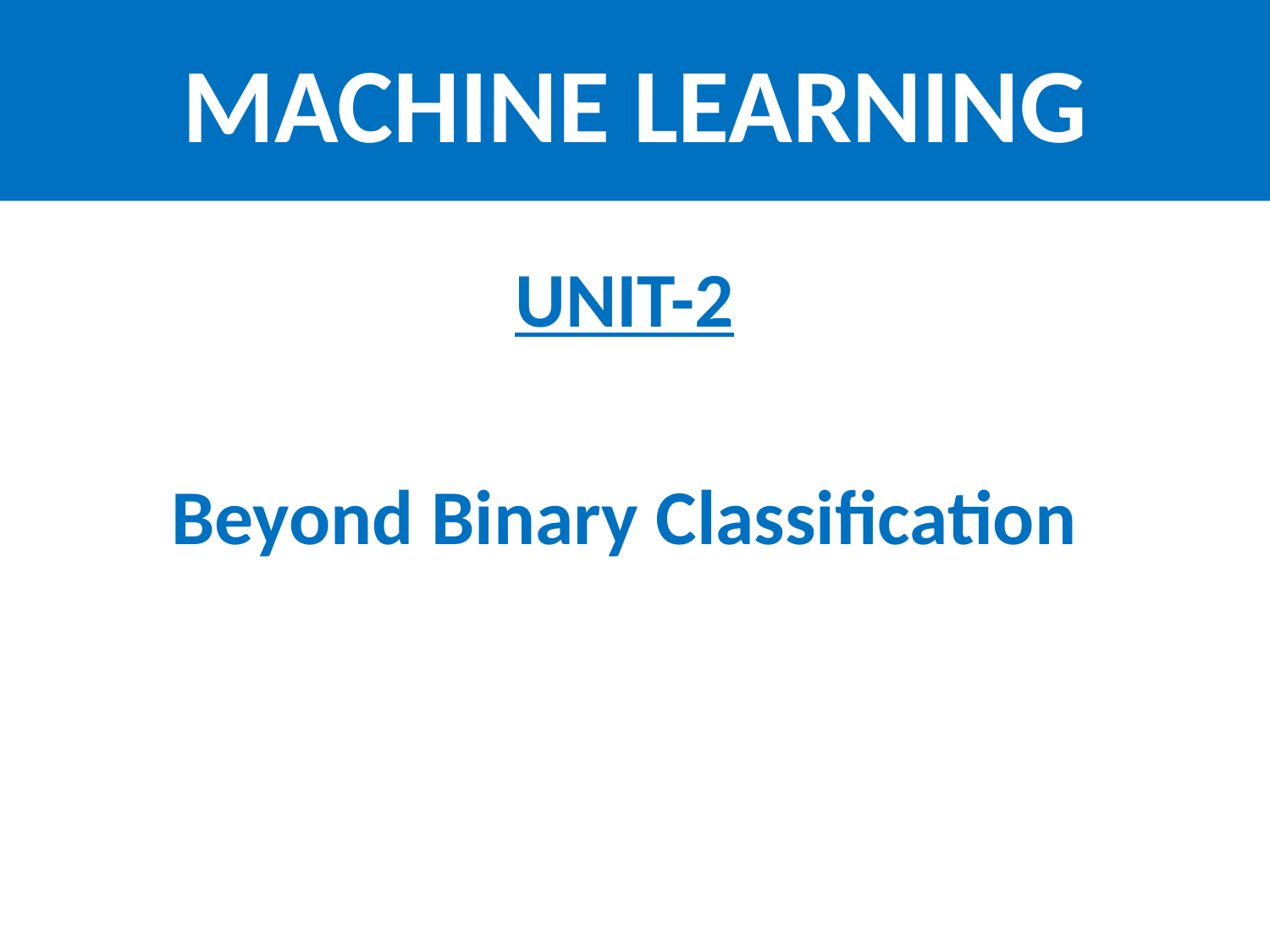

# MACHINE LEARNING
UNIT-2

Beyond Binary Classification